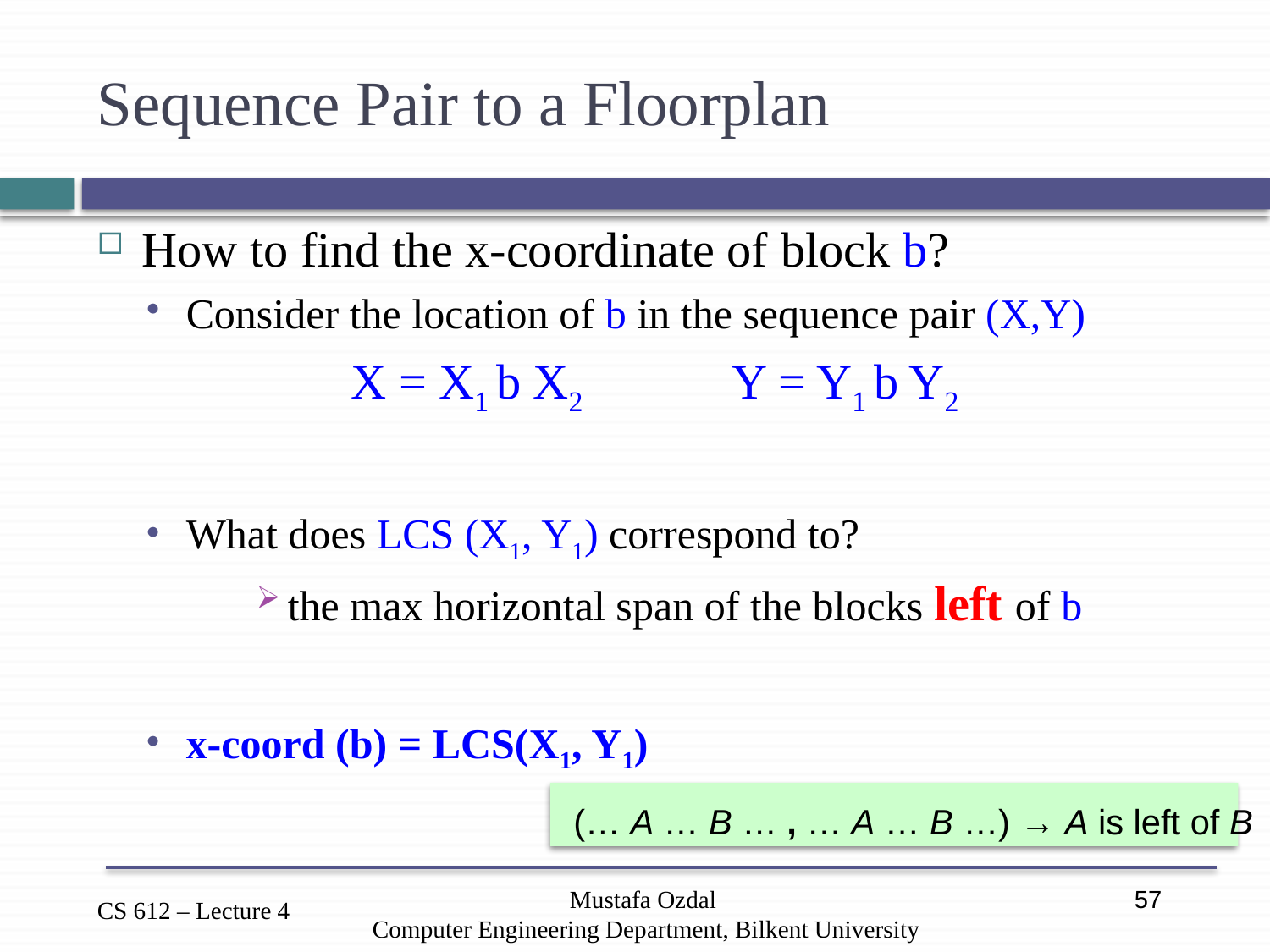

# Sequence Pair to a Floorplan
How to find the x-coordinate of block b?
Consider the location of b in the sequence pair (X,Y)
		X = X1 b X2		Y = Y1 b Y2

What does LCS (X1, Y1) correspond to?
the max horizontal span of the blocks left of b

x-coord (b) = LCS(X1, Y1)

(… A … B … , … A … B …) → A is left of B
Mustafa Ozdal
Computer Engineering Department, Bilkent University